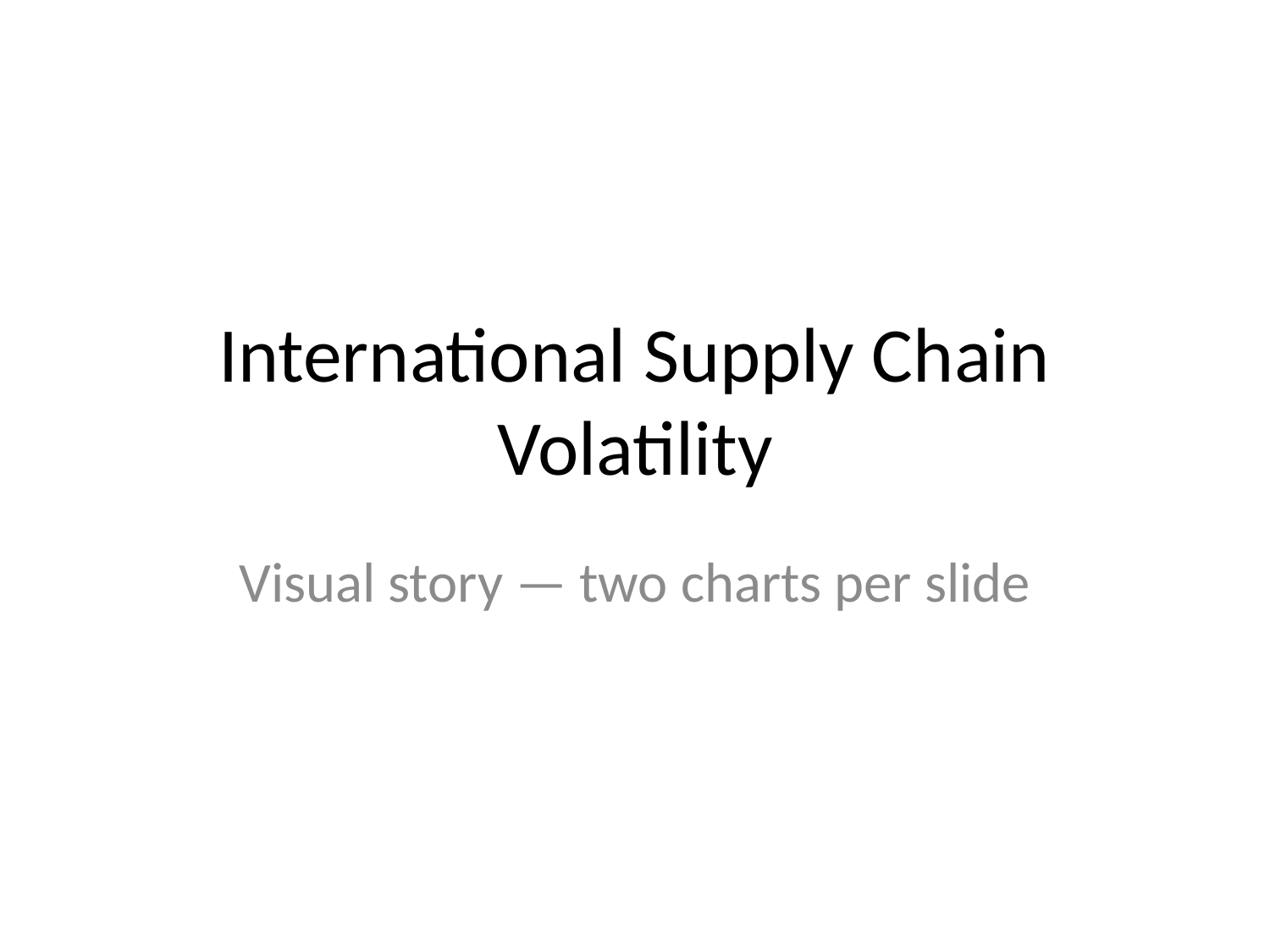

# International Supply Chain Volatility
Visual story — two charts per slide